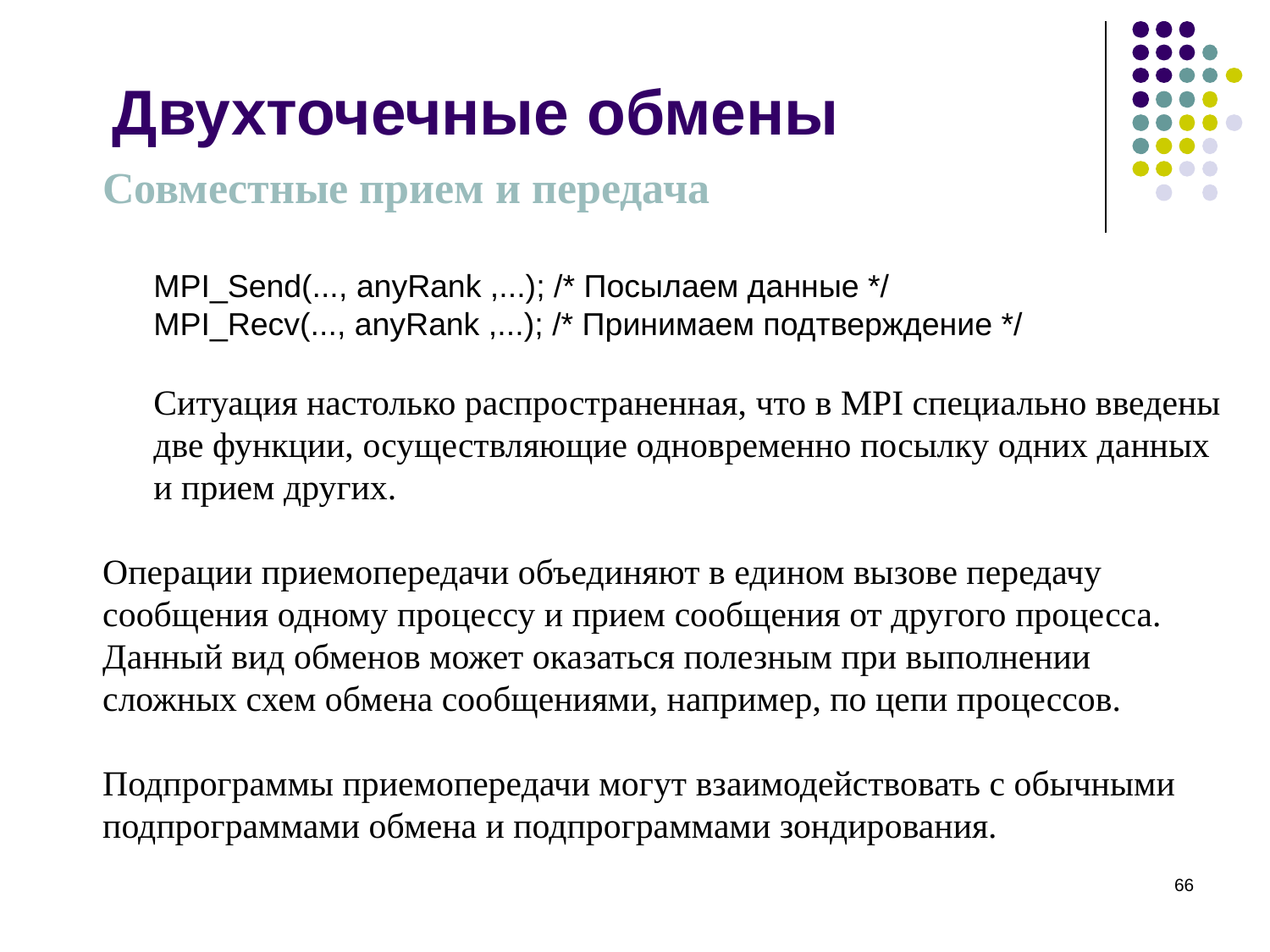

Двухточечные обмены
Совместные прием и передача

MPI_Send(..., anyRank ,...); /* Посылаем данные */
MPI_Recv(..., anyRank ,...); /* Принимаем подтверждение */

Ситуация настолько распространенная, что в MPI специально введены две функции, осуществляющие одновременно посылку одних данных и прием других.

Операции приемопередачи объединяют в едином вызове передачу сообщения одному процессу и прием сообщения от другого процесса. Данный вид обменов может оказаться полезным при выполнении сложных схем обмена сообщениями, например, по цепи процессов.

Подпрограммы приемопередачи могут взаимодействовать с обычными подпрограммами обмена и подпрограммами зондирования.
66